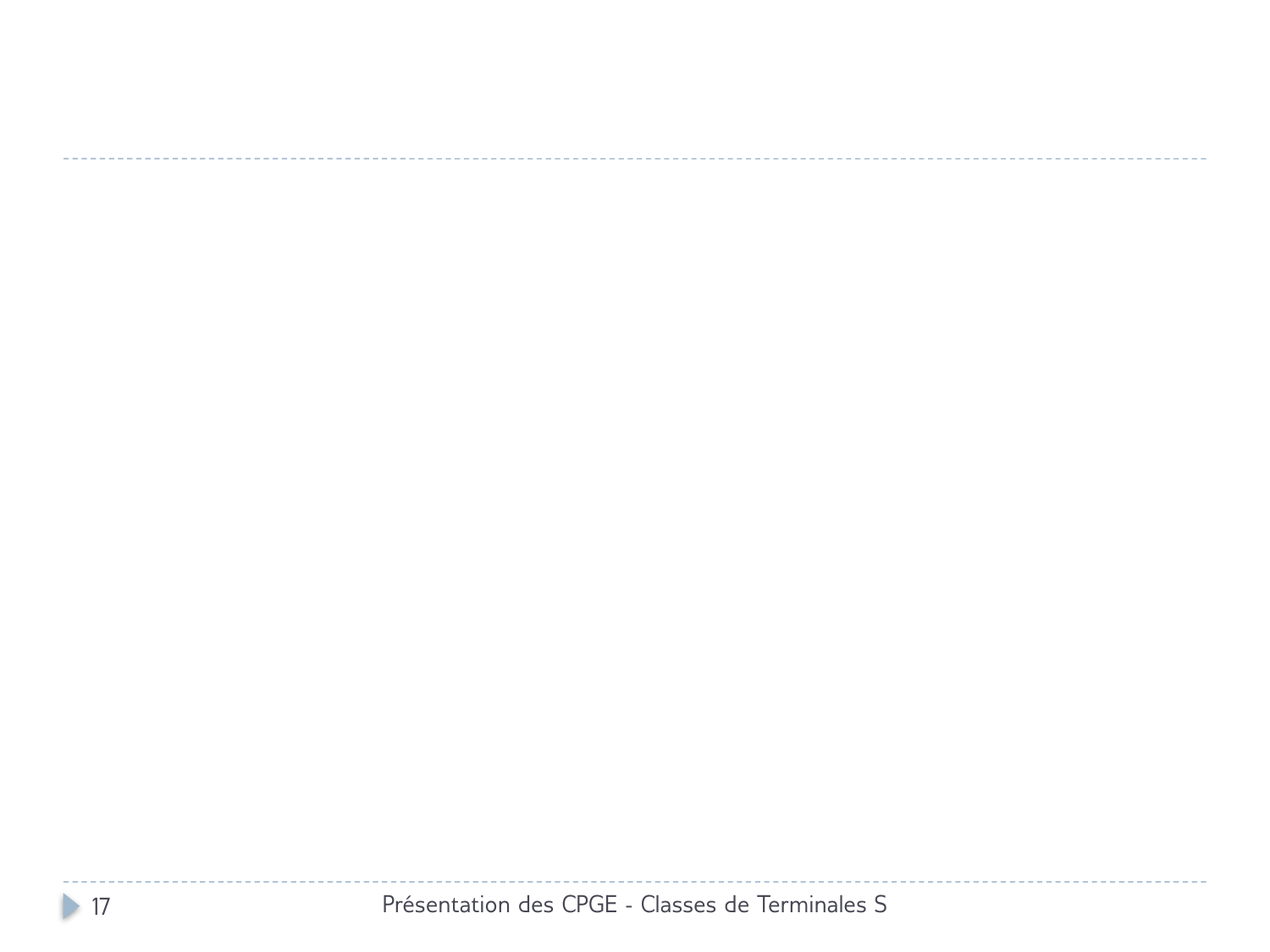

#

Présentation des CPGE - Classes de Terminales S
17